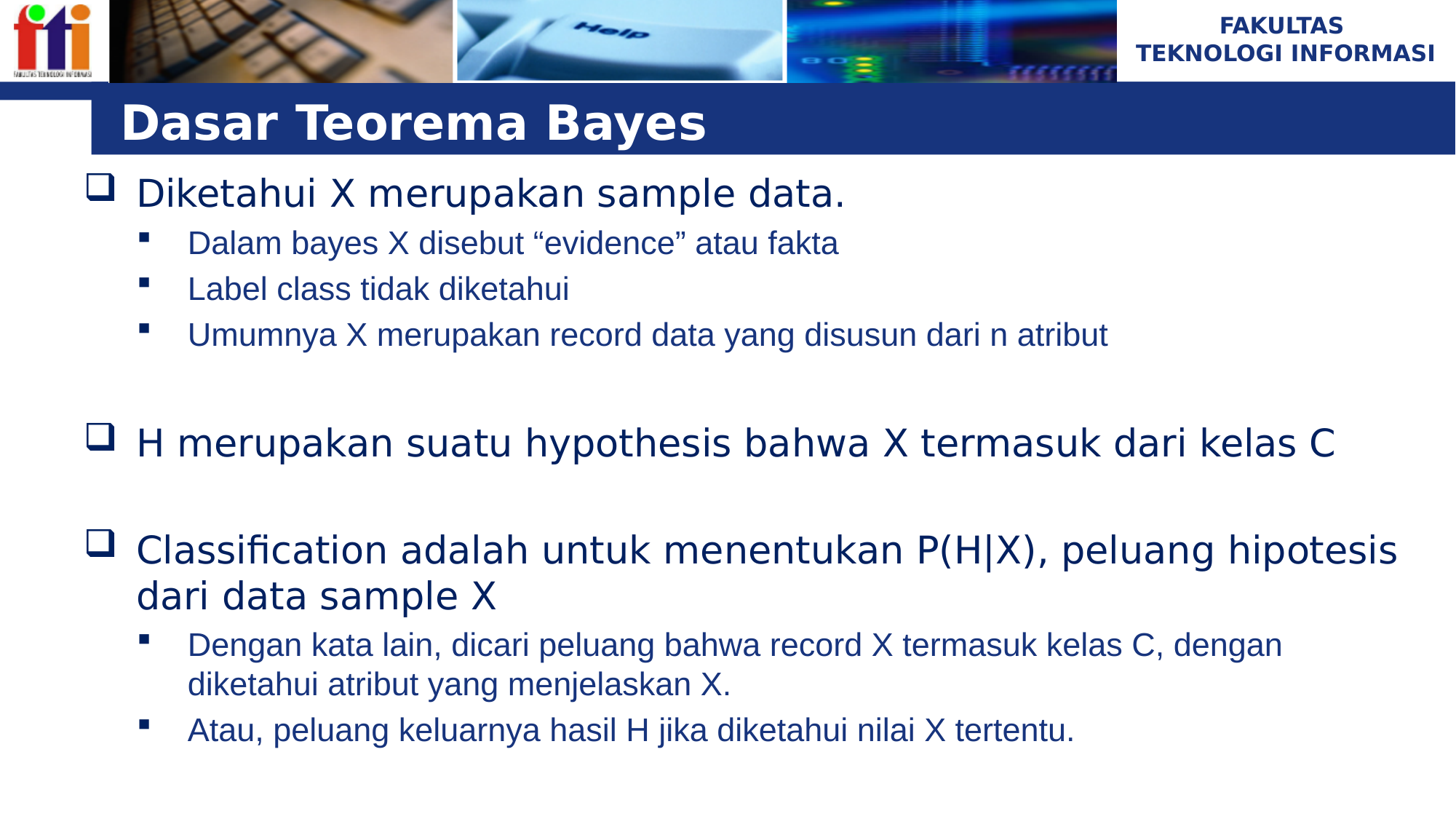

# Dasar Teorema Bayes
Diketahui X merupakan sample data.
Dalam bayes X disebut “evidence” atau fakta
Label class tidak diketahui
Umumnya X merupakan record data yang disusun dari n atribut

H merupakan suatu hypothesis bahwa X termasuk dari kelas C

Classification adalah untuk menentukan P(H|X), peluang hipotesis dari data sample X
Dengan kata lain, dicari peluang bahwa record X termasuk kelas C, dengan diketahui atribut yang menjelaskan X.
Atau, peluang keluarnya hasil H jika diketahui nilai X tertentu.